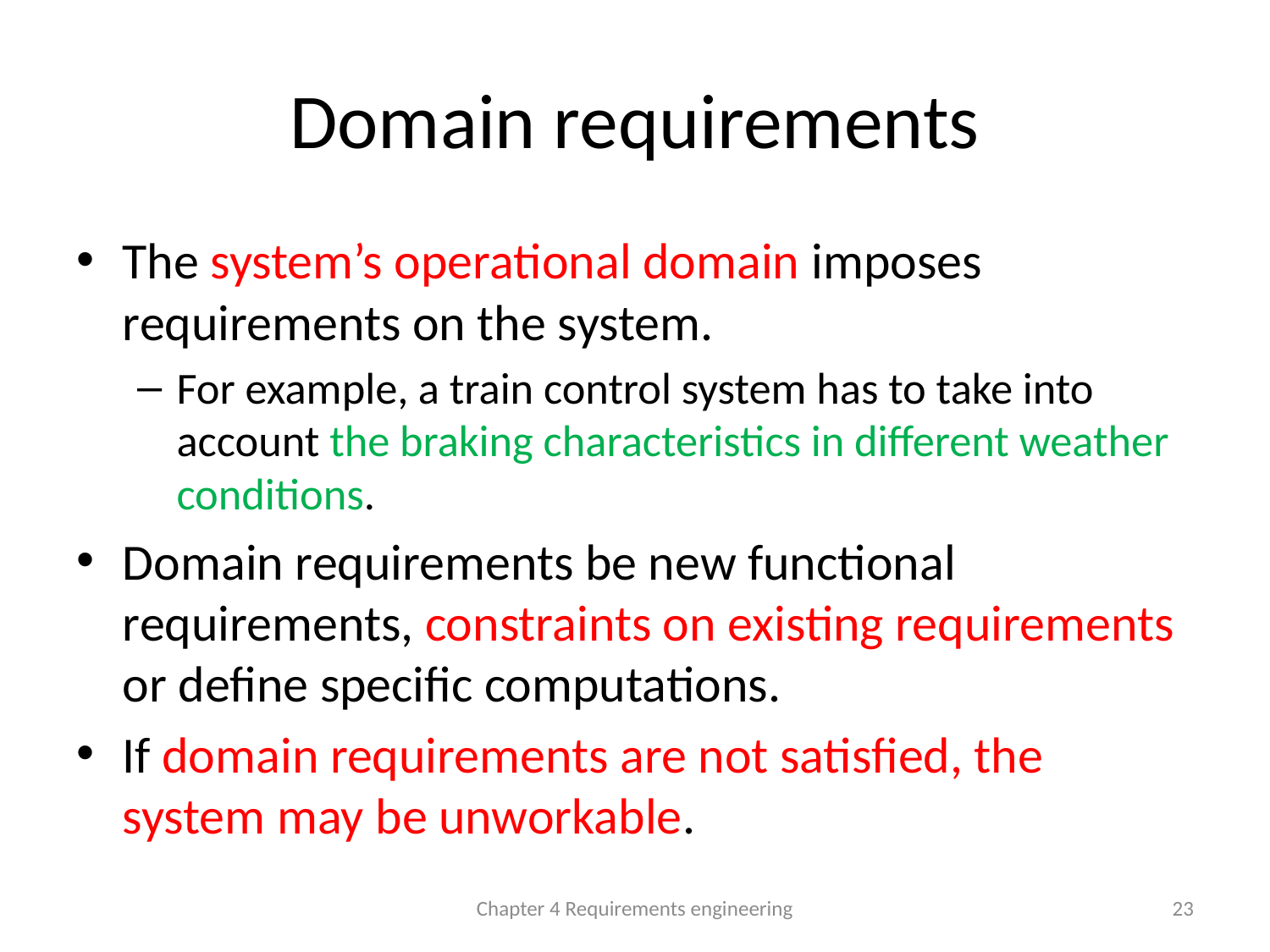

# Domain requirements
The system’s operational domain imposes requirements on the system.
For example, a train control system has to take into account the braking characteristics in different weather conditions.
Domain requirements be new functional requirements, constraints on existing requirements or define specific computations.
If domain requirements are not satisfied, the system may be unworkable.
Chapter 4 Requirements engineering
23